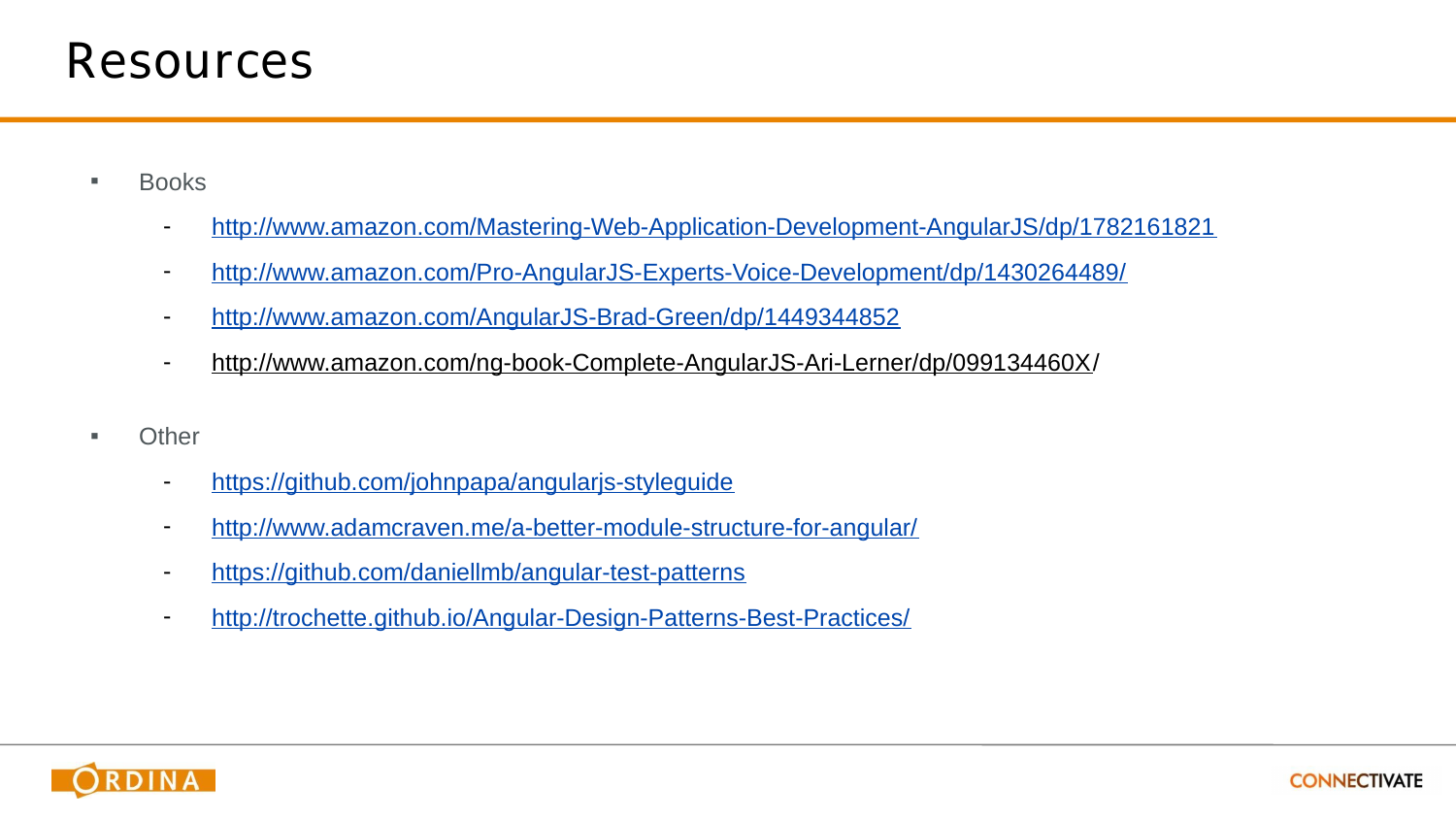

# Resources
Books
http://www.amazon.com/Mastering-Web-Application-Development-AngularJS/dp/1782161821
http://www.amazon.com/Pro-AngularJS-Experts-Voice-Development/dp/1430264489/
http://www.amazon.com/AngularJS-Brad-Green/dp/1449344852
http://www.amazon.com/ng-book-Complete-AngularJS-Ari-Lerner/dp/099134460X/
Other
https://github.com/johnpapa/angularjs-styleguide
http://www.adamcraven.me/a-better-module-structure-for-angular/
https://github.com/daniellmb/angular-test-patterns
http://trochette.github.io/Angular-Design-Patterns-Best-Practices/